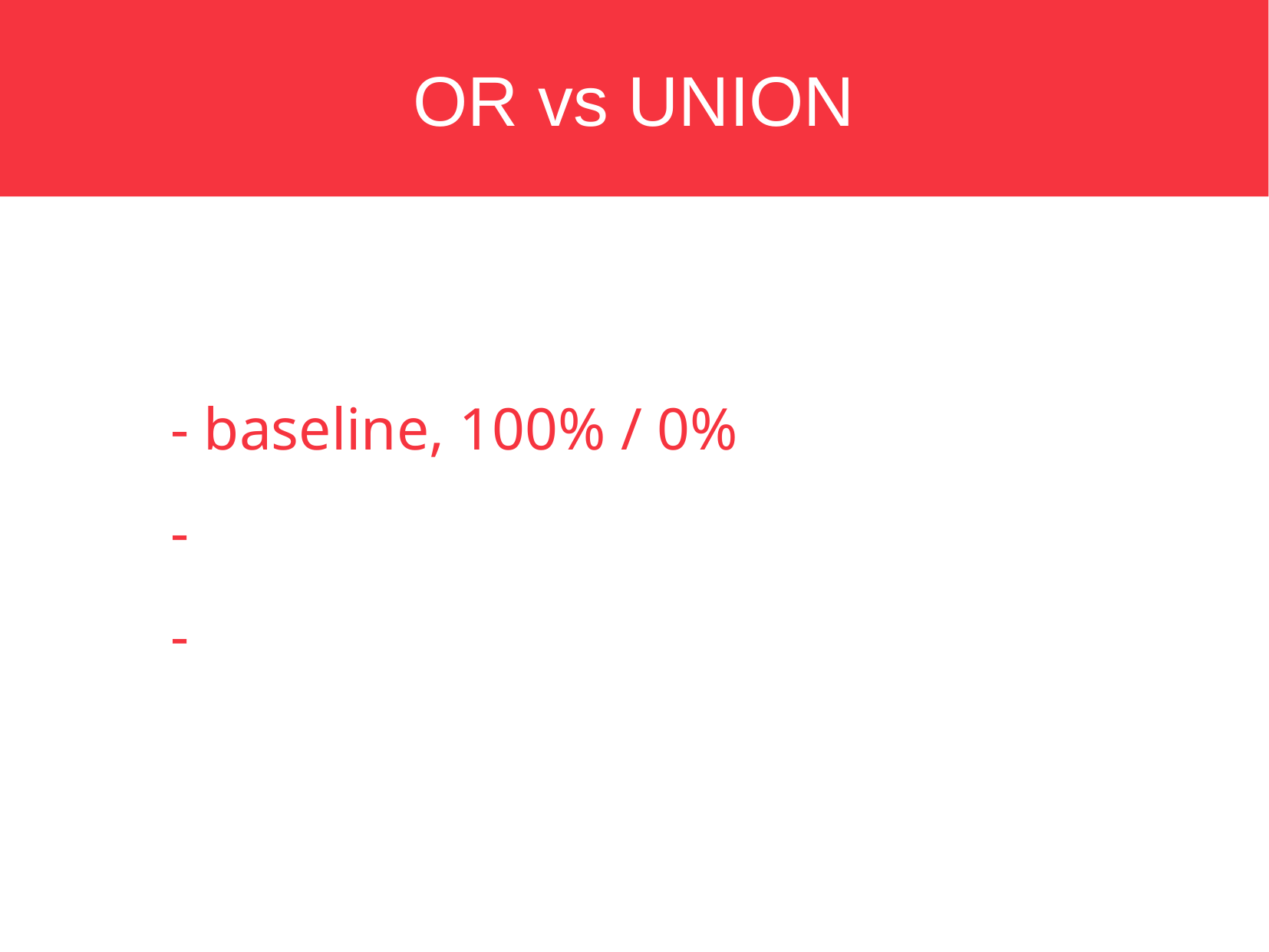

OR vs UNION
- baseline, 100% / 0%

-

-